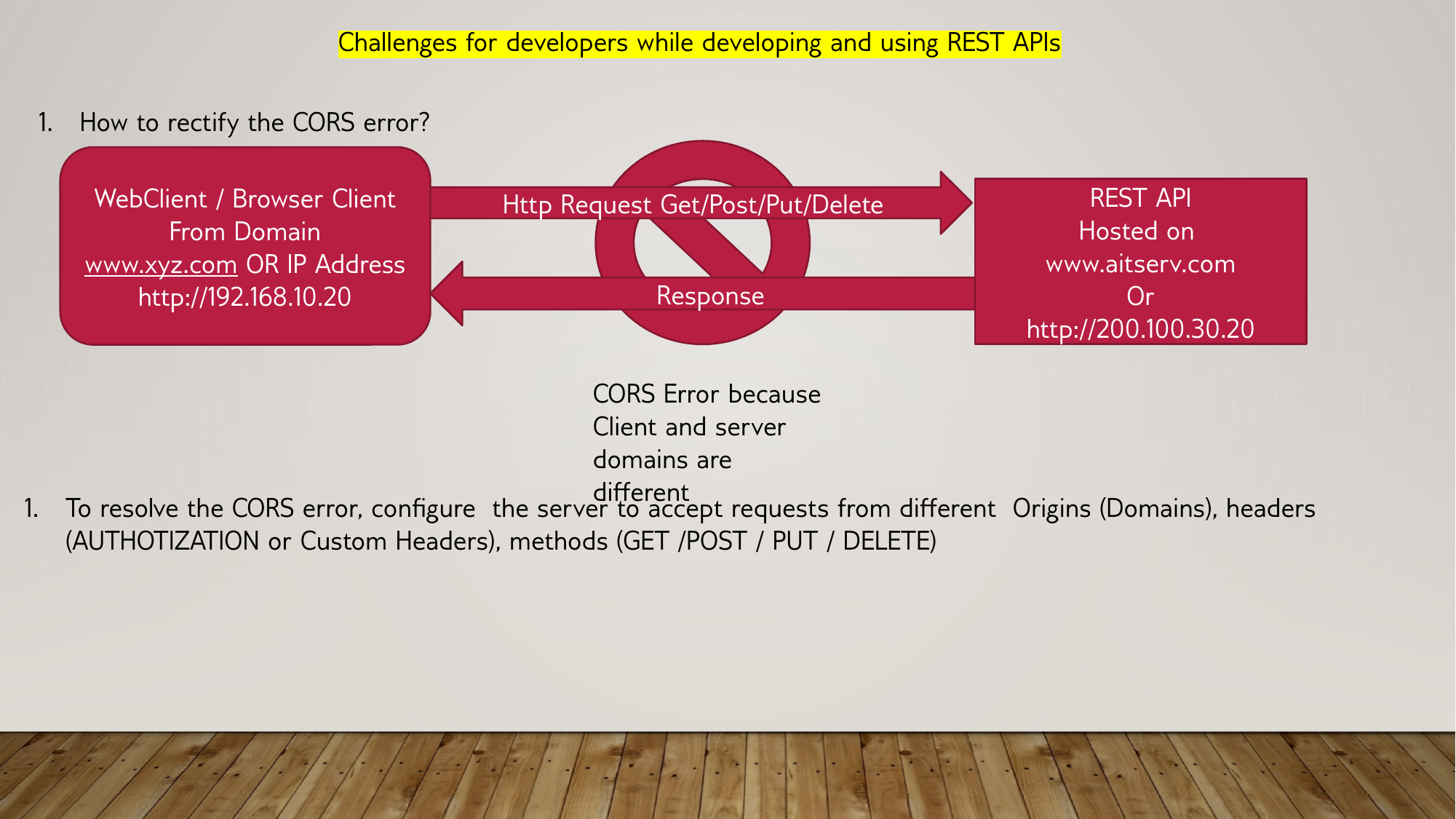

Challenges for developers while developing and using REST APIs
How to rectify the CORS error?

WebClient / Browser Client
From Domain
www.xyz.com OR IP Address
http://192.168.10.20
Http Request Get/Post/Put/Delete
REST API
Hosted on
www.aitserv.com
Or
http://200.100.30.20
Response
CORS Error because Client and server domains are different
To resolve the CORS error, configure  the server to accept requests from different  Origins (Domains), headers (AUTHOTIZATION or Custom Headers), methods (GET /POST / PUT / DELETE)